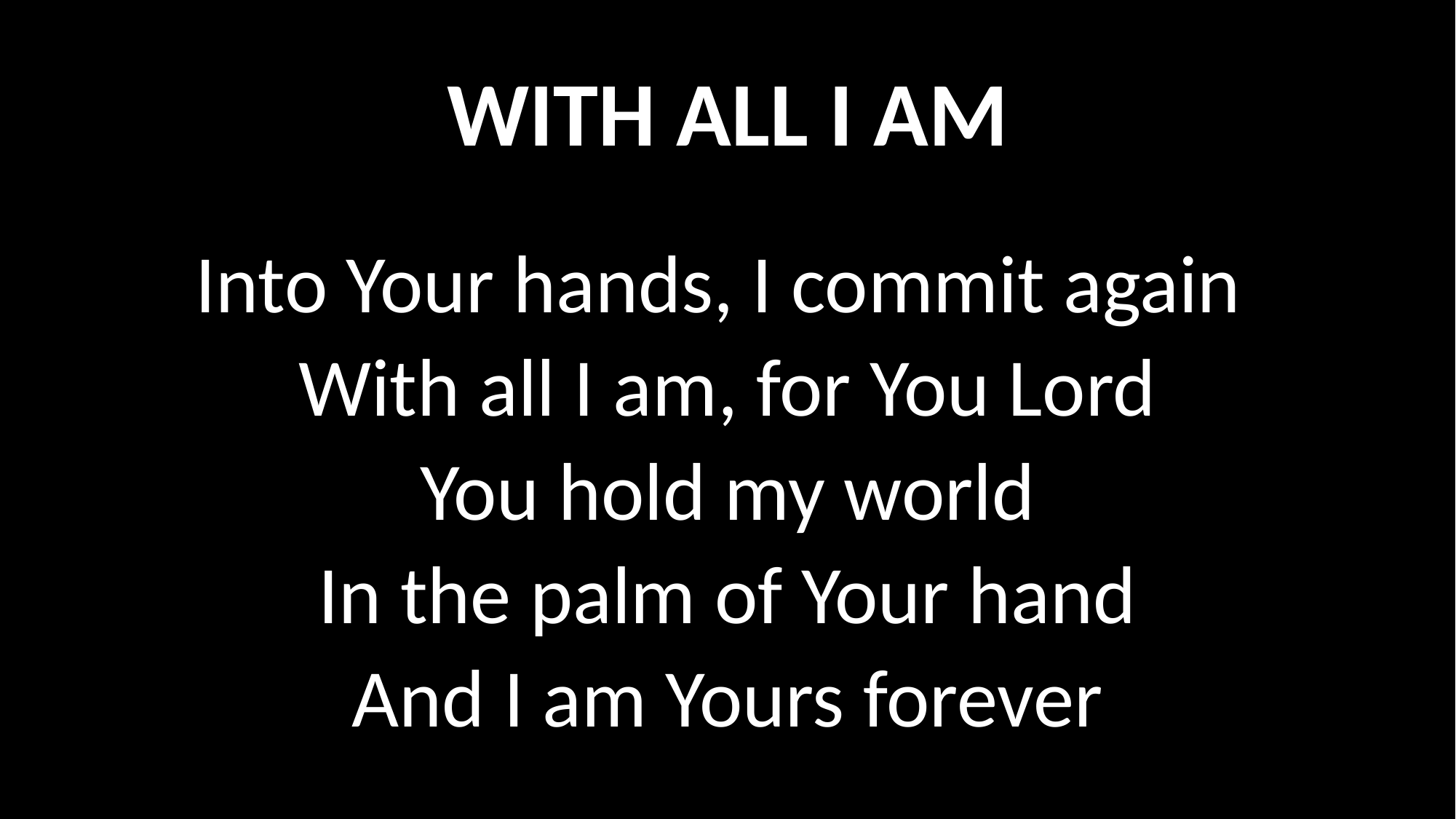

WITH ALL I AM

Into Your hands, I commit again
With all I am, for You Lord
You hold my world
In the palm of Your hand
And I am Yours forever